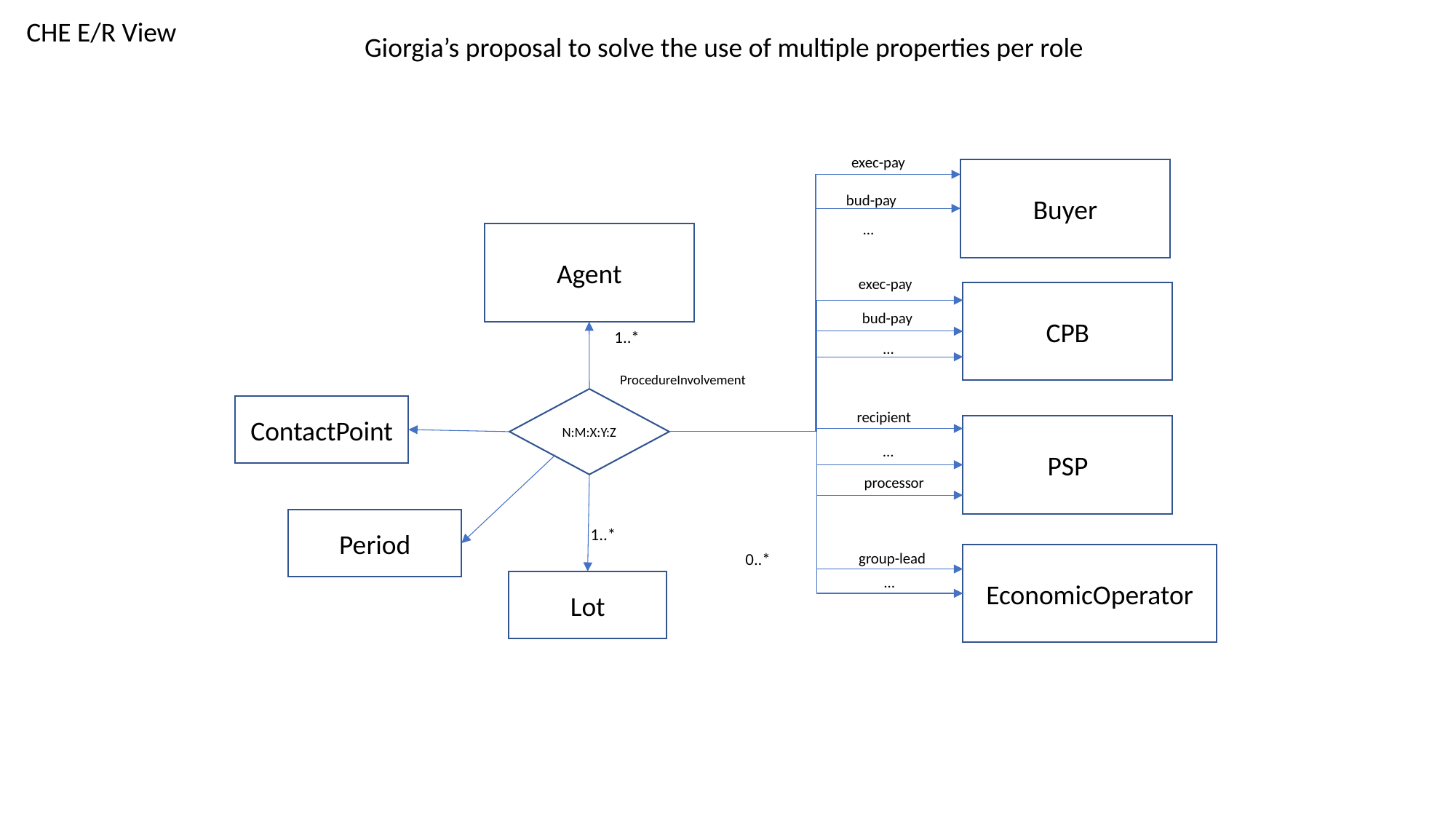

CHE E/R View
Giorgia’s proposal to solve the use of multiple properties per role
exec-pay
Buyer
bud-pay
…
Agent
exec-pay
CPB
bud-pay
1..*
…
ProcedureInvolvement
N:M:X:Y:Z
ContactPoint
recipient
PSP
…
processor
Period
1..*
0..*
group-lead
EconomicOperator
…
Lot